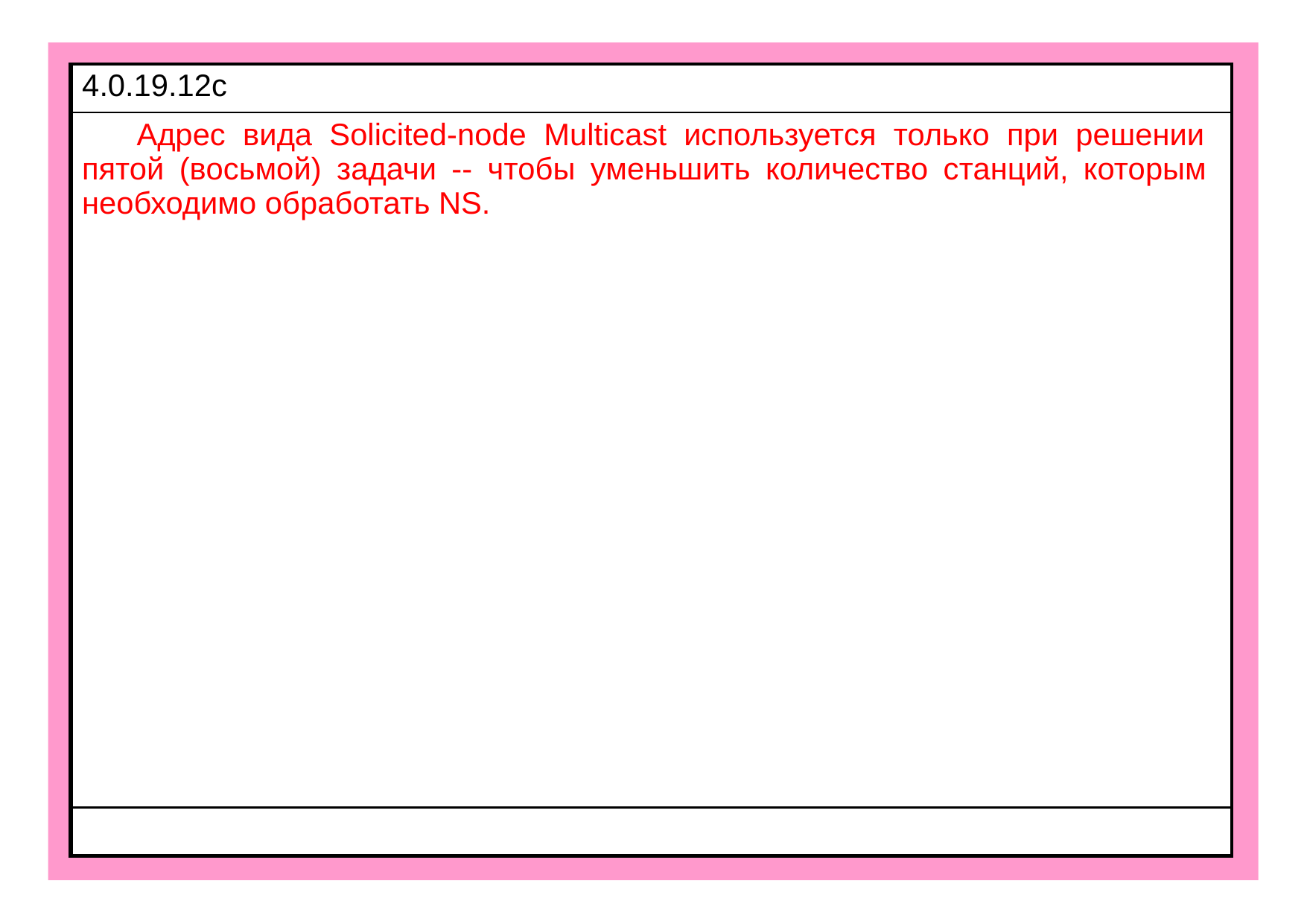

| 4.0.19.12c |
| --- |
| Адрес вида Solicited-node Multicast используется только при решении пятой (восьмой) задачи -- чтобы уменьшить количество станций, которым необходимо обработать NS. |
|  |